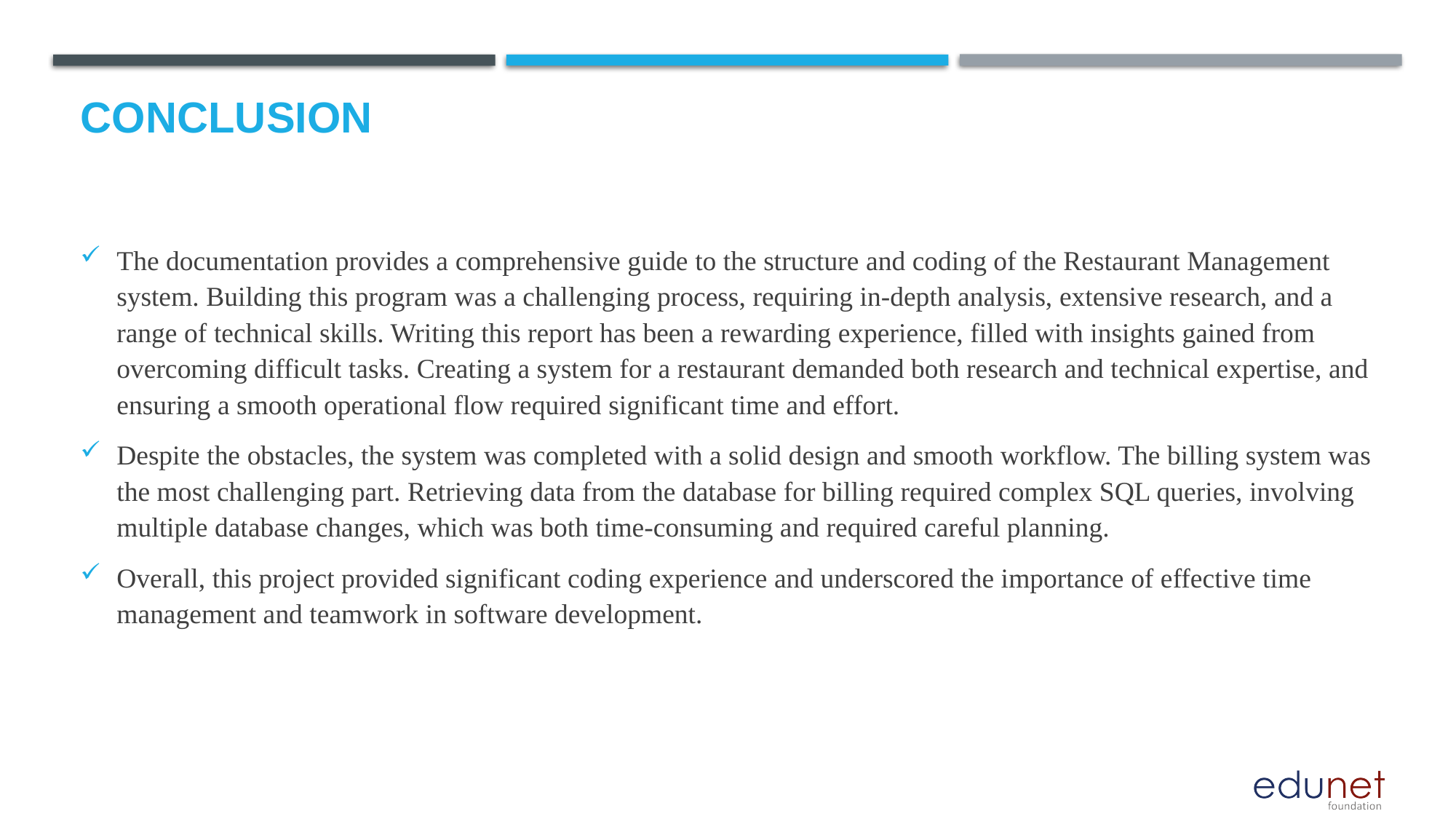

# Conclusion
The documentation provides a comprehensive guide to the structure and coding of the Restaurant Management system. Building this program was a challenging process, requiring in-depth analysis, extensive research, and a range of technical skills. Writing this report has been a rewarding experience, filled with insights gained from overcoming difficult tasks. Creating a system for a restaurant demanded both research and technical expertise, and ensuring a smooth operational flow required significant time and effort.
Despite the obstacles, the system was completed with a solid design and smooth workflow. The billing system was the most challenging part. Retrieving data from the database for billing required complex SQL queries, involving multiple database changes, which was both time-consuming and required careful planning.
Overall, this project provided significant coding experience and underscored the importance of effective time management and teamwork in software development.